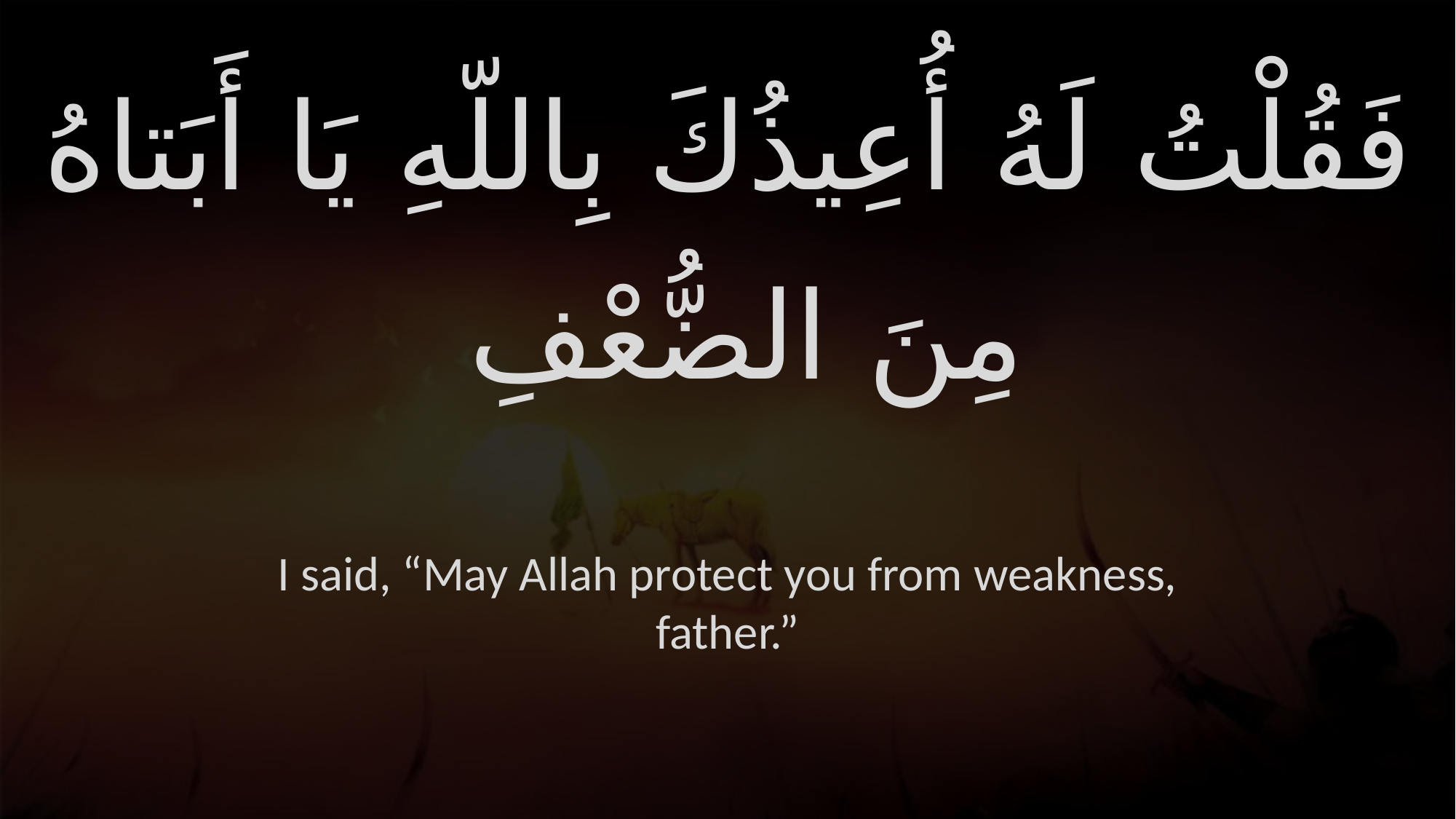

# فَقُلْتُ لَهُ أُعِيذُكَ بِاللّهِ يَا أَبَتاهُ مِنَ الضُّعْفِ
I said, “May Allah protect you from weakness, father.”